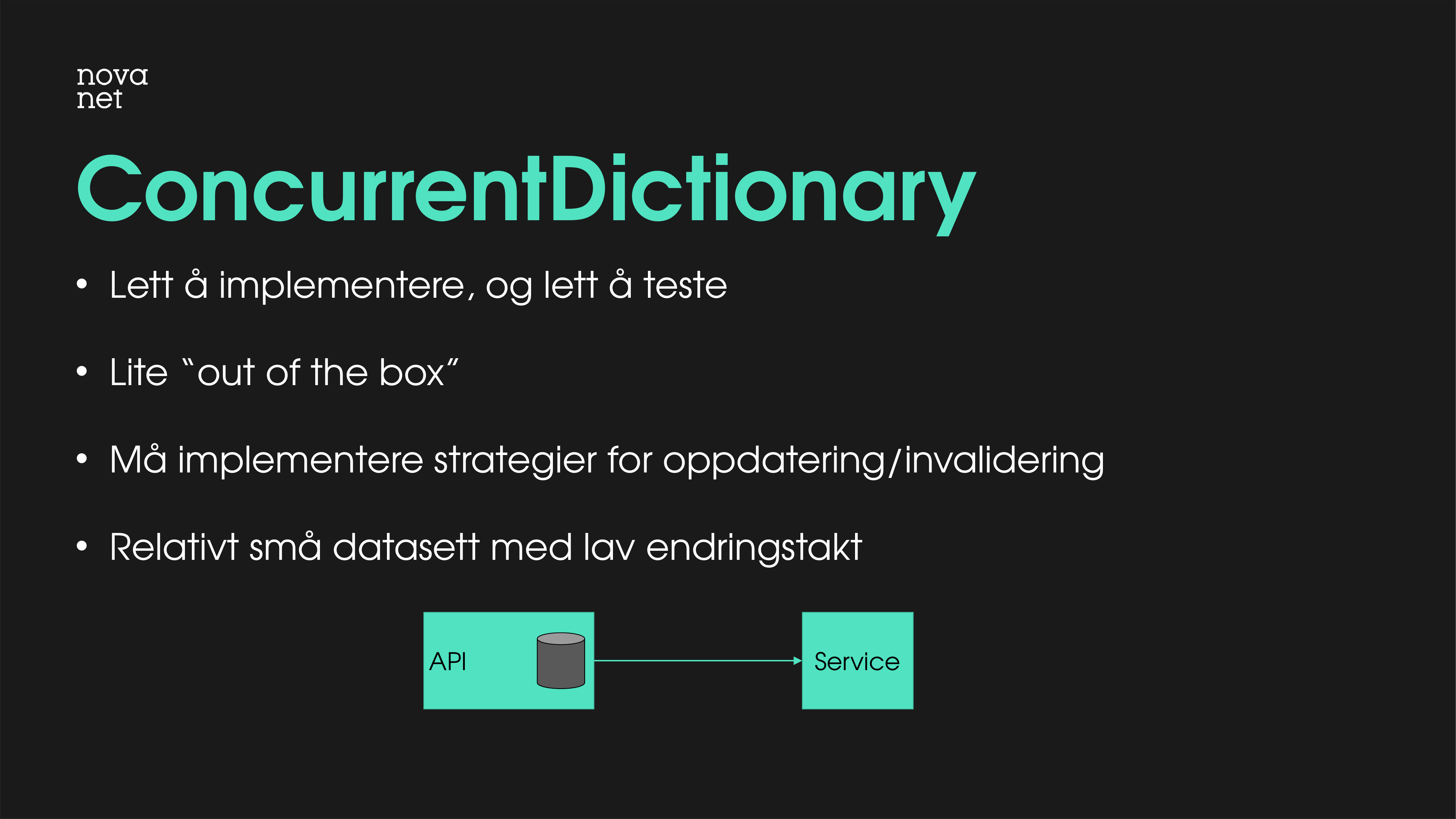

# ConcurrentDictionary
Lett å implementere, og lett å teste

Lite “out of the box”

Må implementere strategier for oppdatering/invalidering

Relativt små datasett med lav endringstakt
API
Service